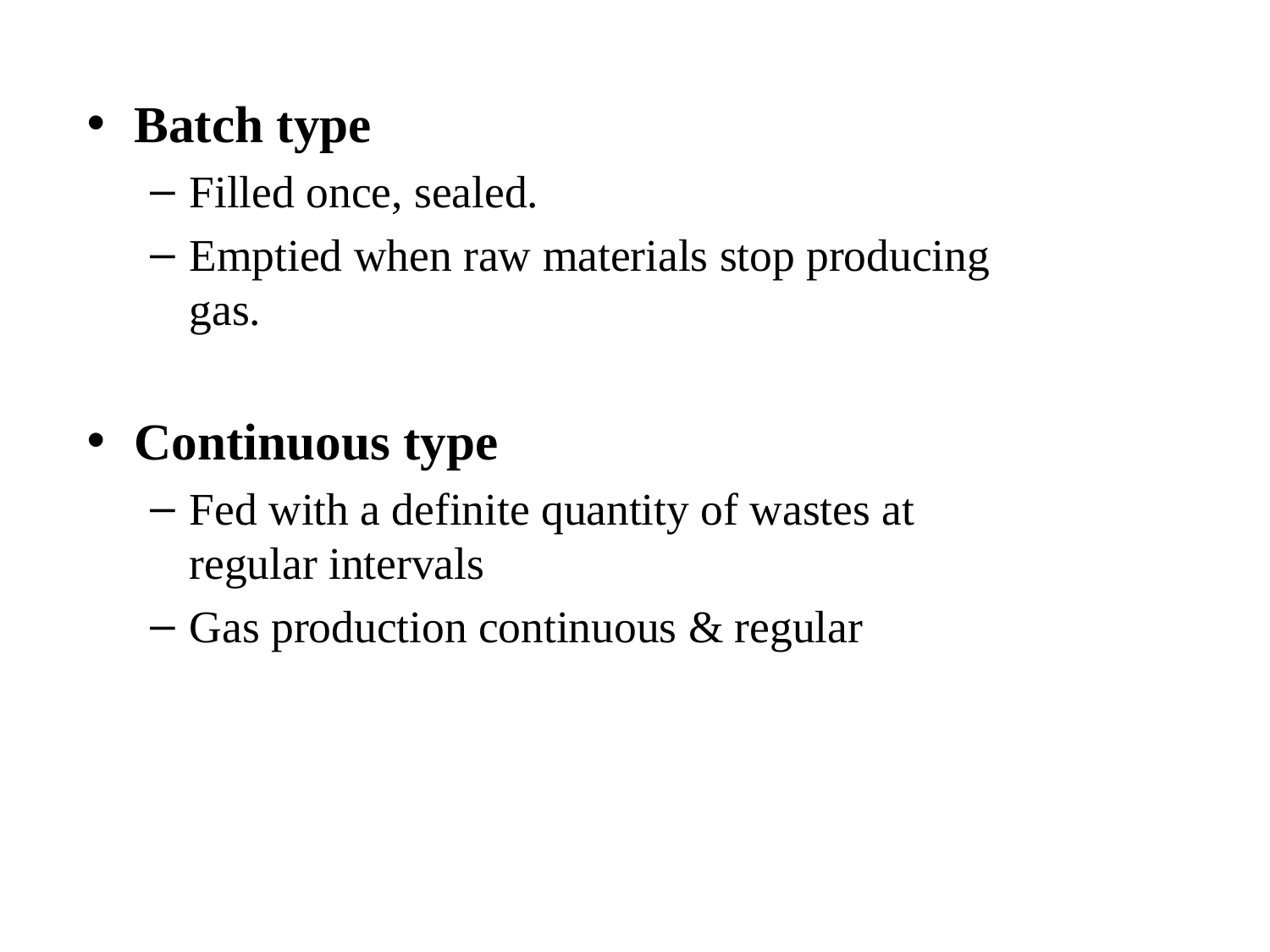

Batch type
Filled once, sealed.
Emptied when raw materials stop producing
gas.

Continuous type
Fed with a definite quantity of wastes at
regular intervals
Gas production continuous & regular